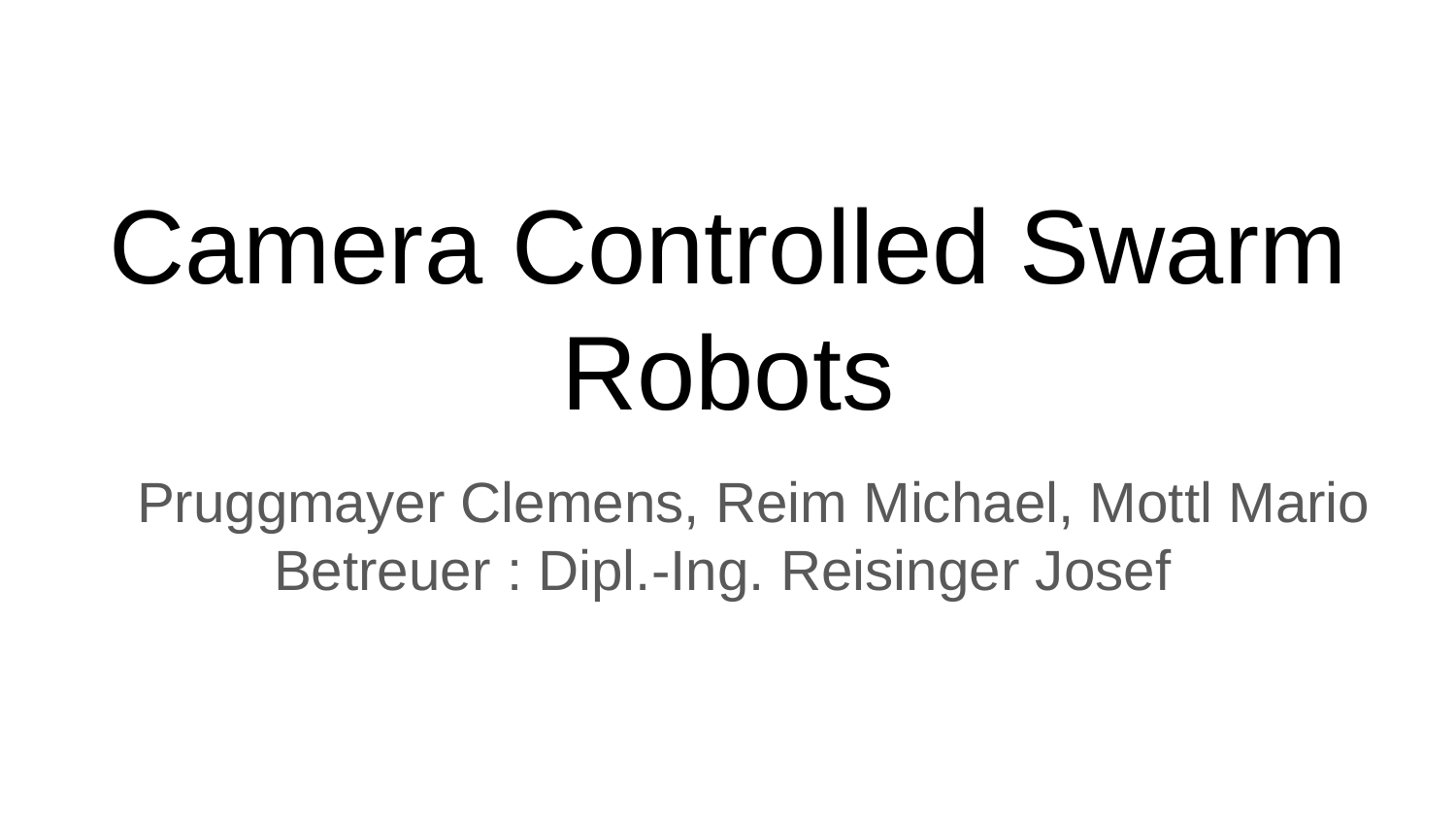

# Camera Controlled Swarm Robots
Pruggmayer Clemens, Reim Michael, Mottl Mario
Betreuer : Dipl.-Ing. Reisinger Josef